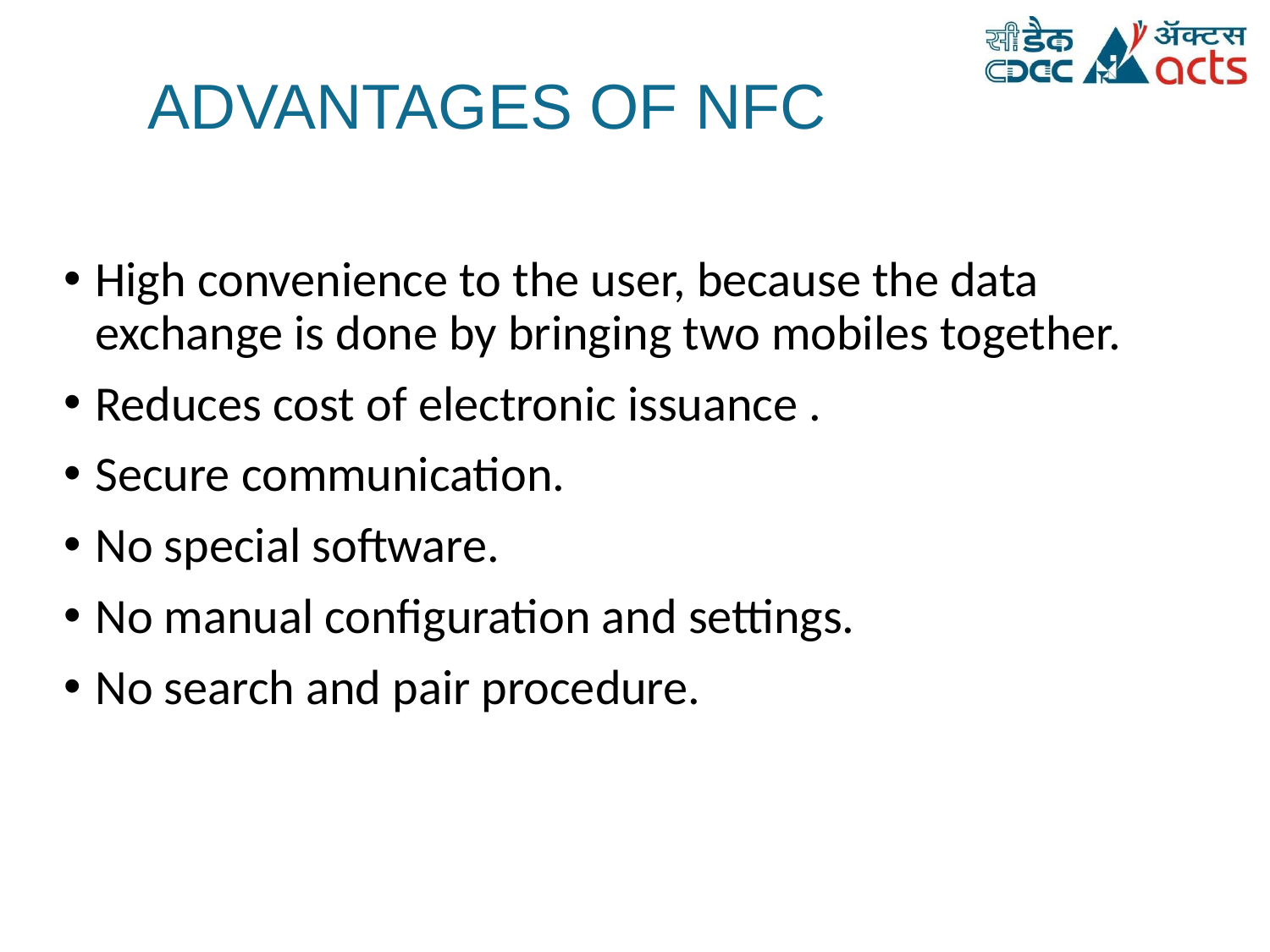

# ADVANTAGES OF NFC
High convenience to the user, because the data exchange is done by bringing two mobiles together.
Reduces cost of electronic issuance .
Secure communication.
No special software.
No manual configuration and settings.
No search and pair procedure.